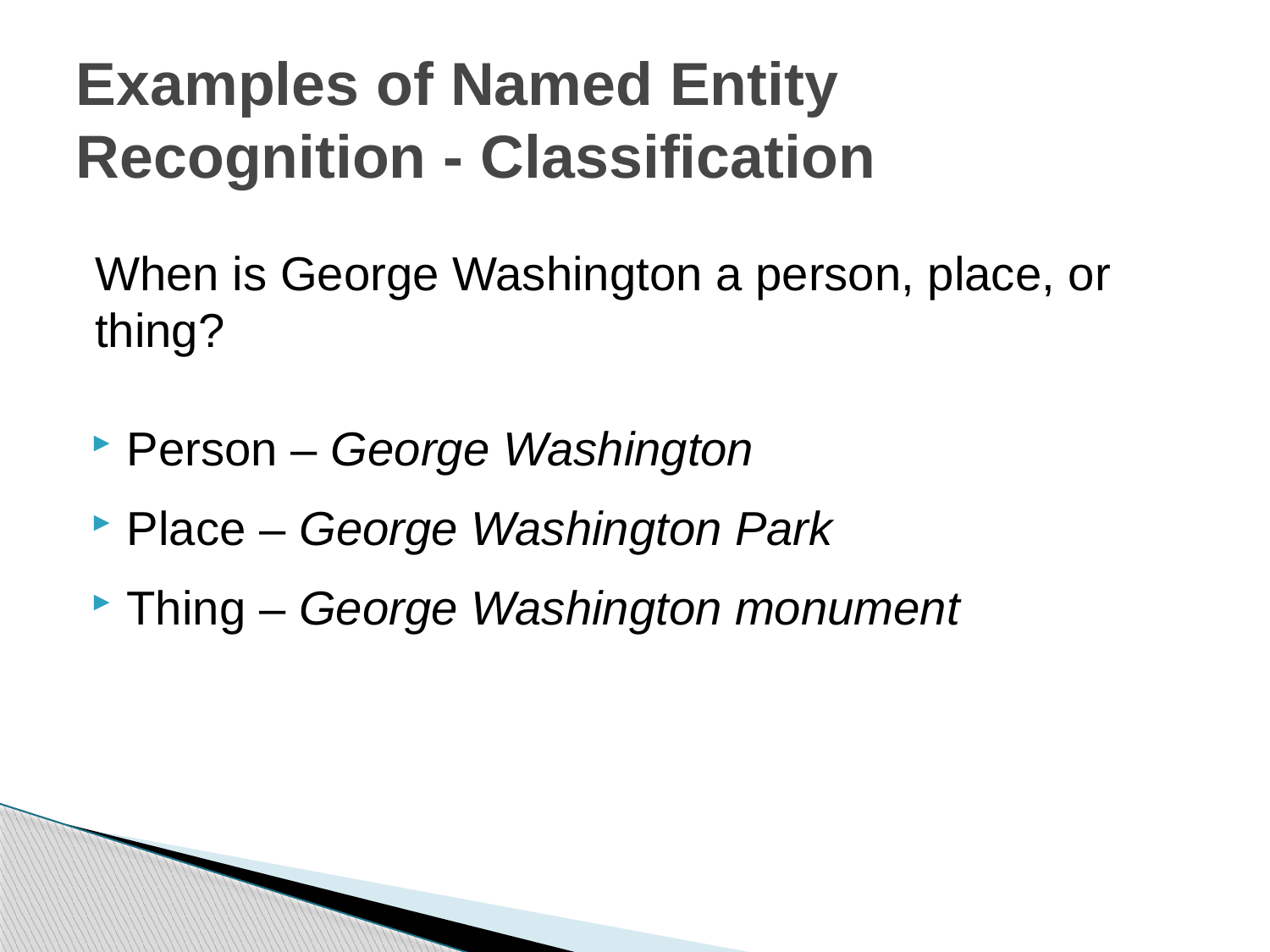

# Examples of Named Entity Recognition - Classification

When is George Washington a person, place, or thing?

Person – George Washington

Place – George Washington Park

Thing – George Washington monument